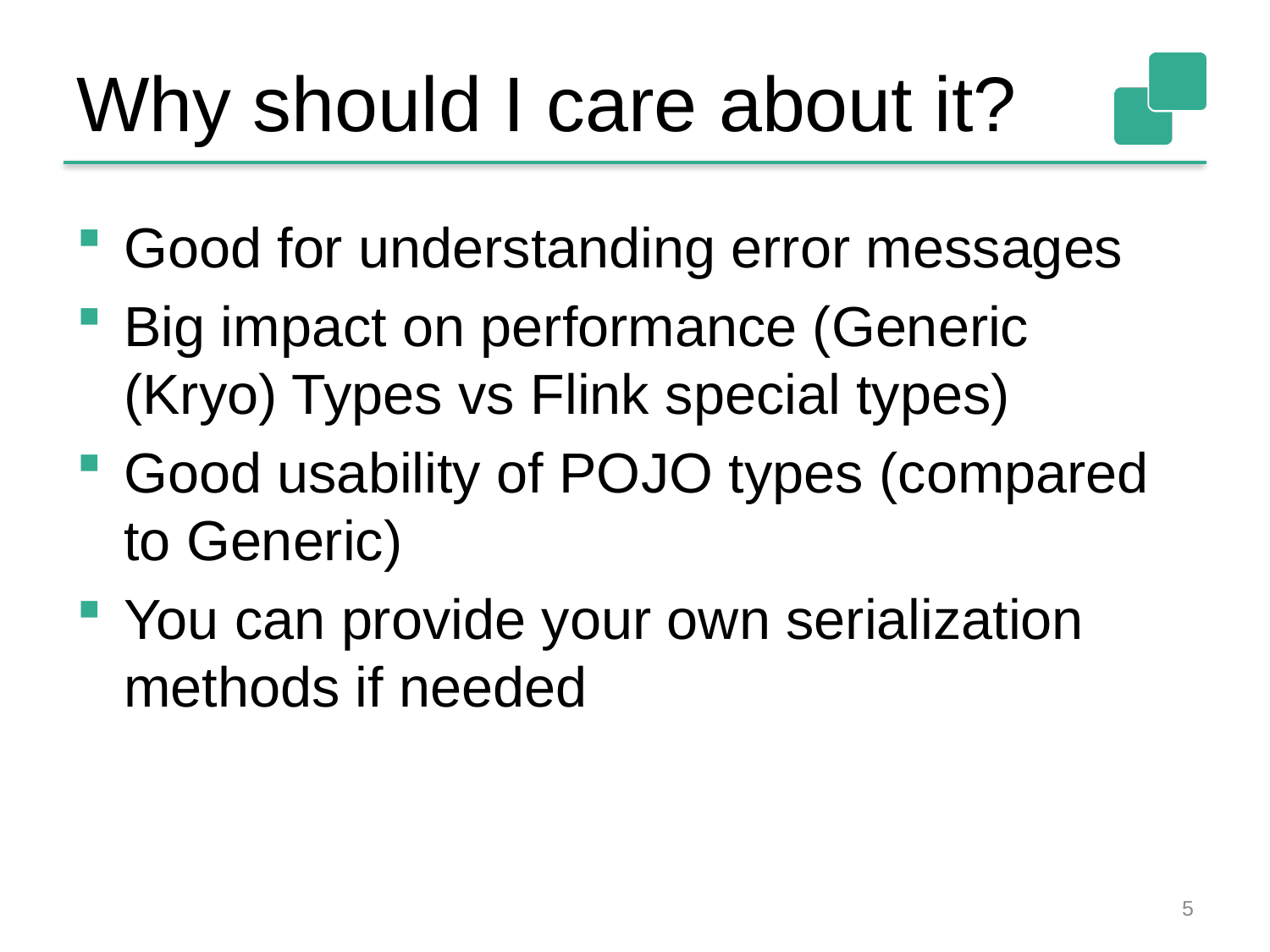

# Why should I care about it?
Good for understanding error messages
Big impact on performance (Generic (Kryo) Types vs Flink special types)
Good usability of POJO types (compared to Generic)
You can provide your own serialization methods if needed
5